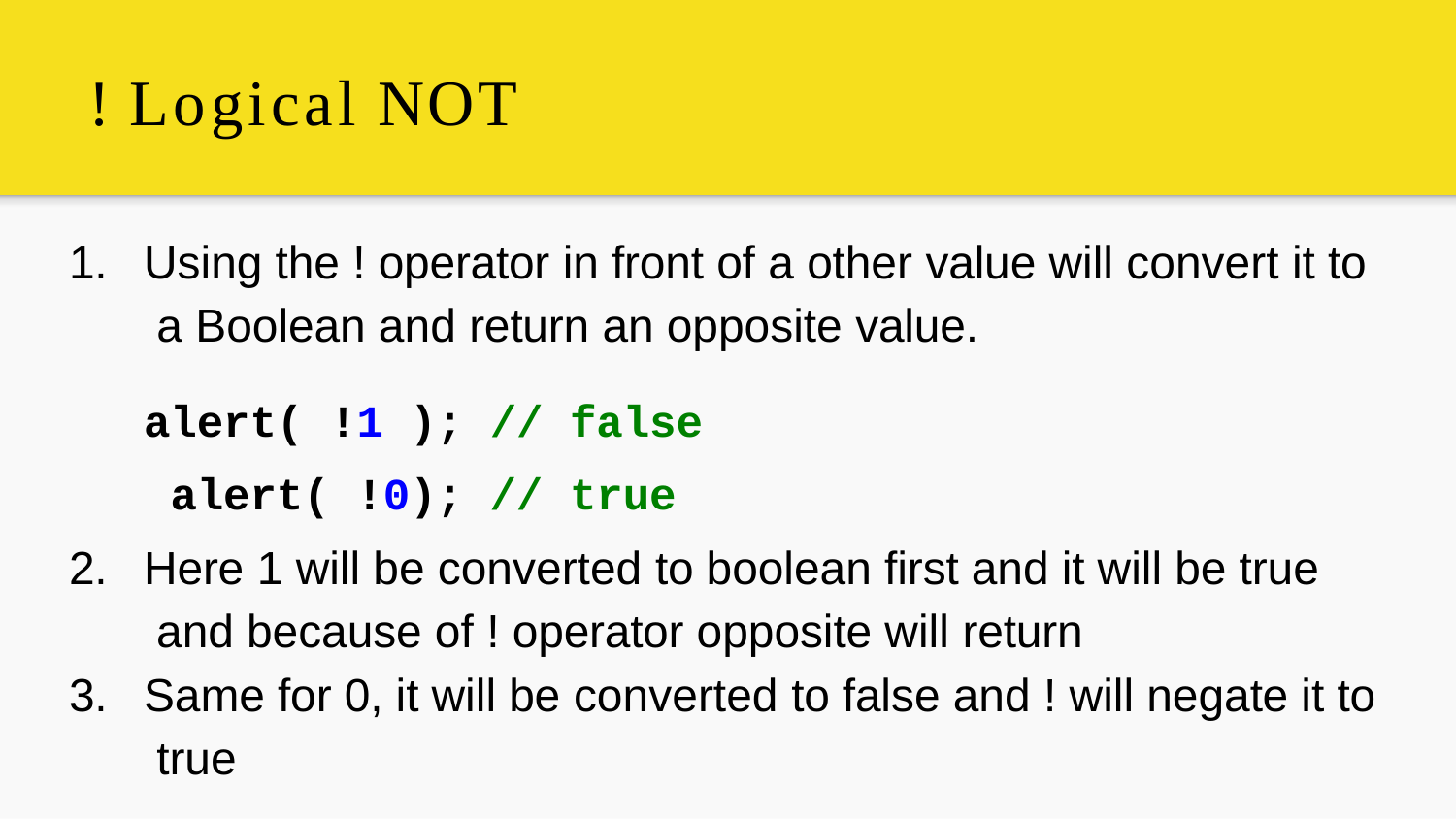

# ! Logical NOT

Using the ! operator in front of a other value will convert it to  a Boolean and return an opposite value.
alert( !1 ); // false  alert( !0); // true
Here 1 will be converted to boolean ﬁrst and it will be true  and because of ! operator opposite will return
Same for 0, it will be converted to false and ! will negate it to  true